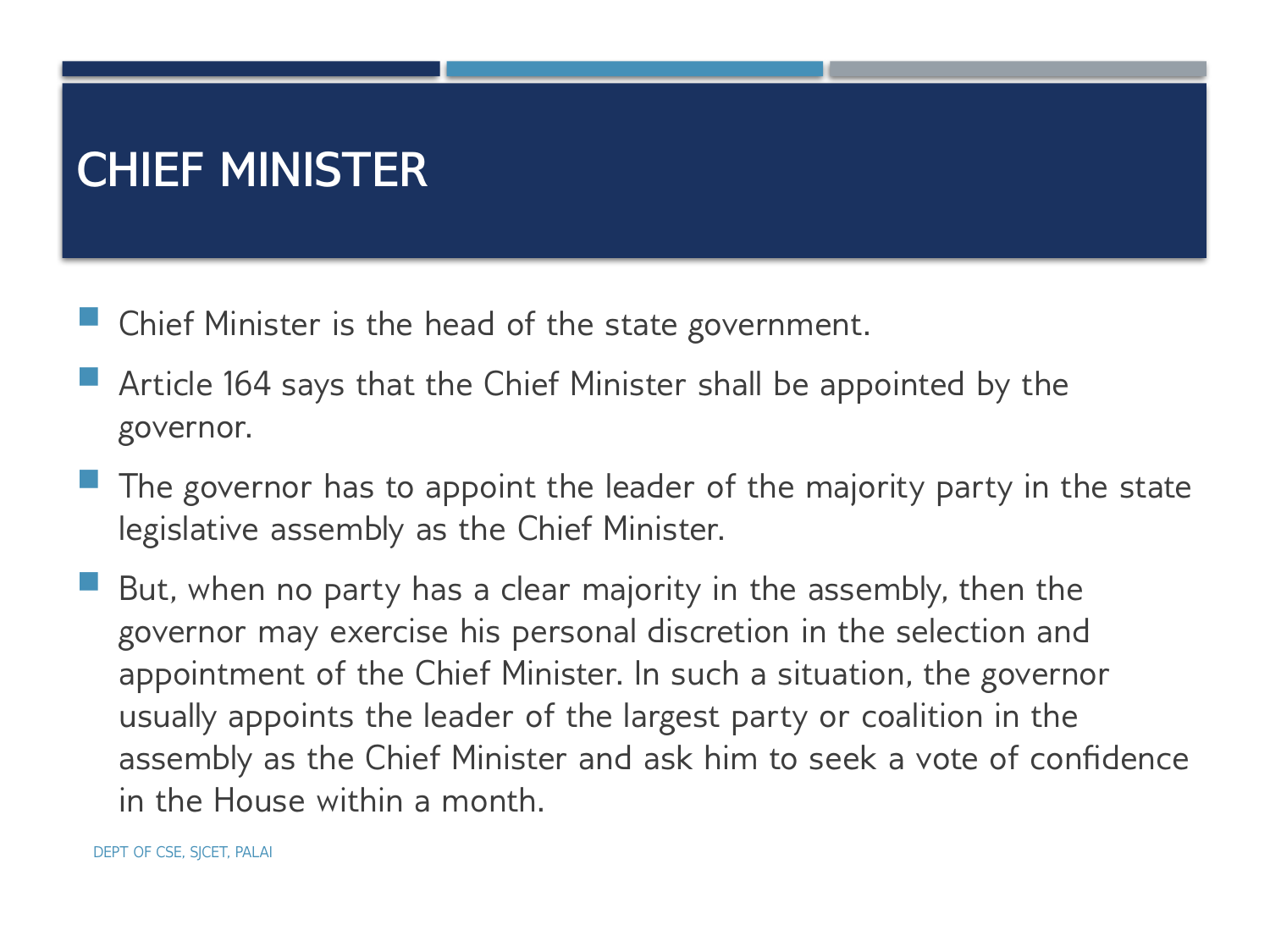

# Chief Minister
Chief Minister is the head of the state government.
Article 164 says that the Chief Minister shall be appointed by the governor.
The governor has to appoint the leader of the majority party in the state legislative assembly as the Chief Minister.
But, when no party has a clear majority in the assembly, then the governor may exercise his personal discretion in the selection and appointment of the Chief Minister. In such a situation, the governor usually appoints the leader of the largest party or coalition in the assembly as the Chief Minister and ask him to seek a vote of confidence in the House within a month.

Dept of CSE, SJCET, Palai